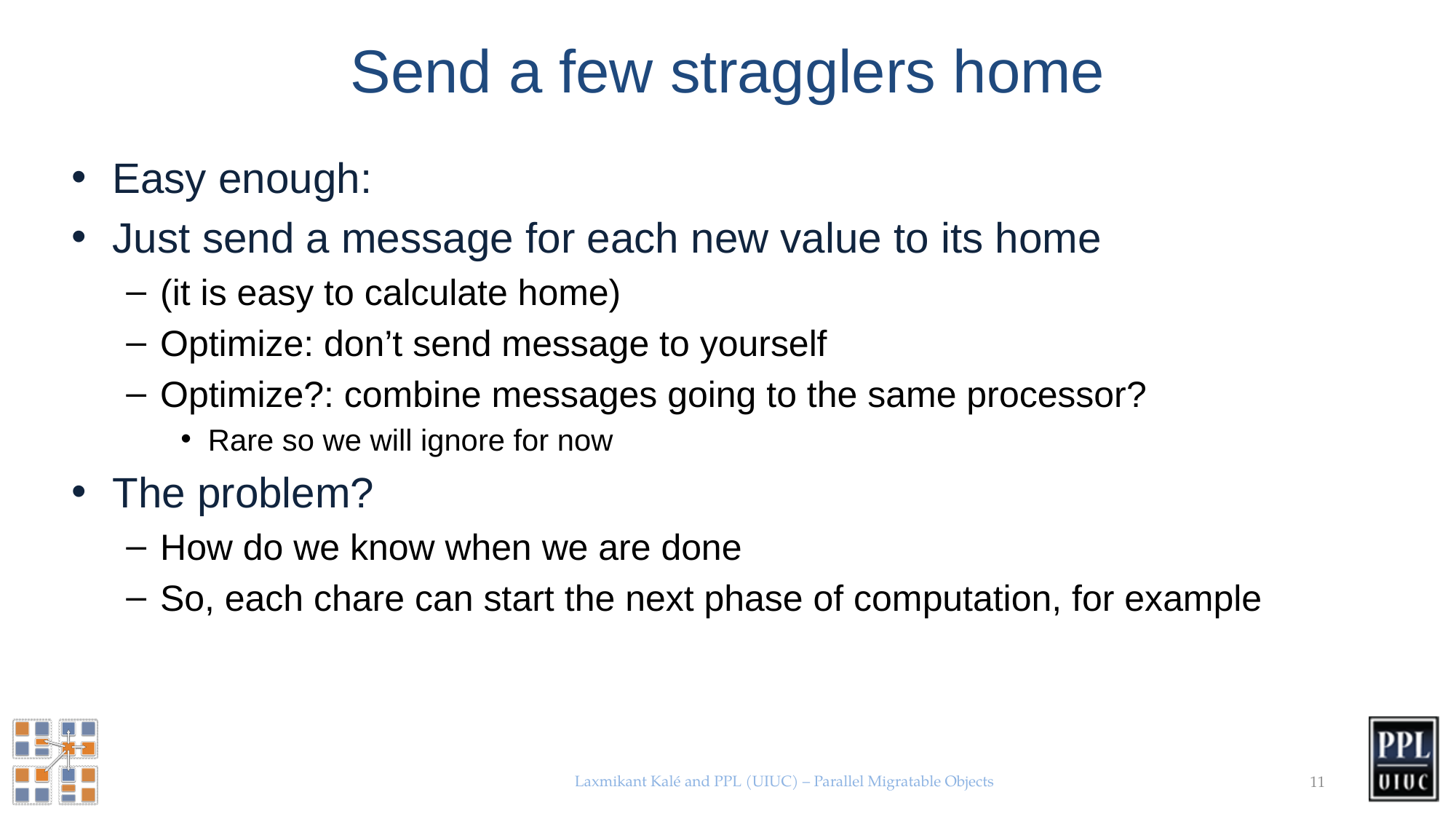

# Send a few stragglers home
Easy enough:
Just send a message for each new value to its home
(it is easy to calculate home)
Optimize: don’t send message to yourself
Optimize?: combine messages going to the same processor?
Rare so we will ignore for now
The problem?
How do we know when we are done
So, each chare can start the next phase of computation, for example
Laxmikant Kalé and PPL (UIUC) – Parallel Migratable Objects
11